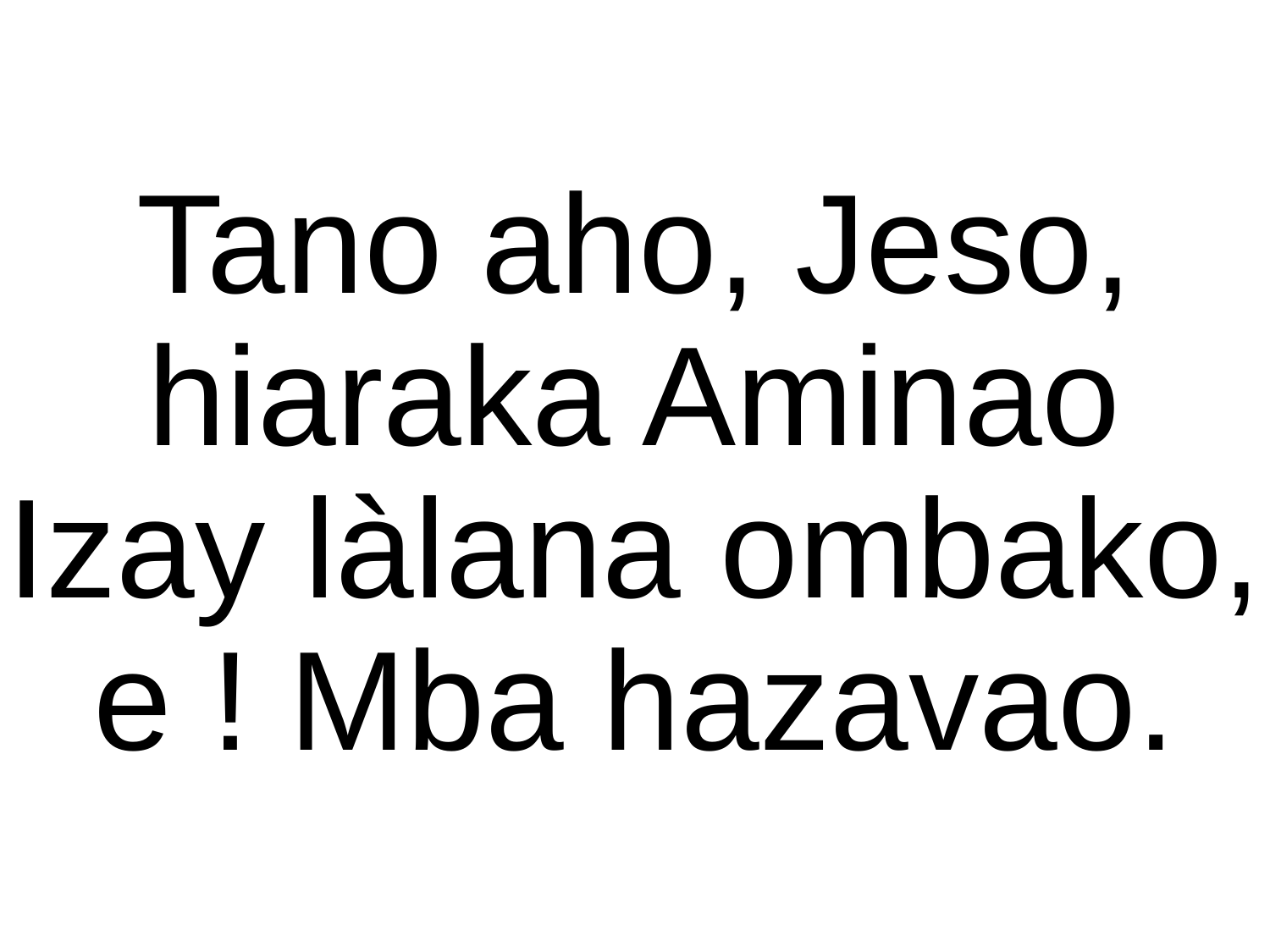

Tano aho, Jeso, hiaraka Aminao
Izay làlana ombako, e ! Mba hazavao.